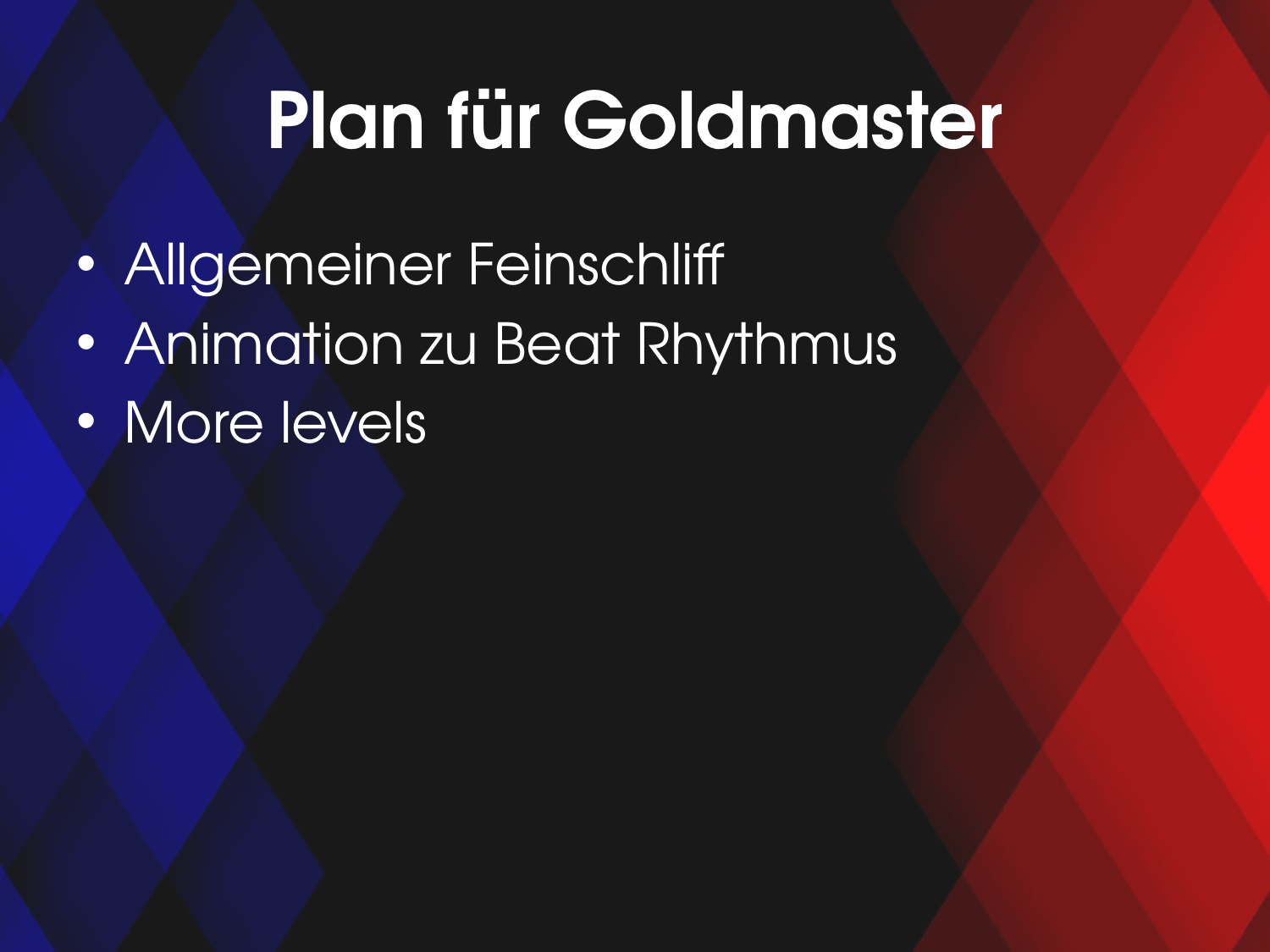

# Plan für Goldmaster
Allgemeiner Feinschliff
Animation zu Beat Rhythmus
More levels